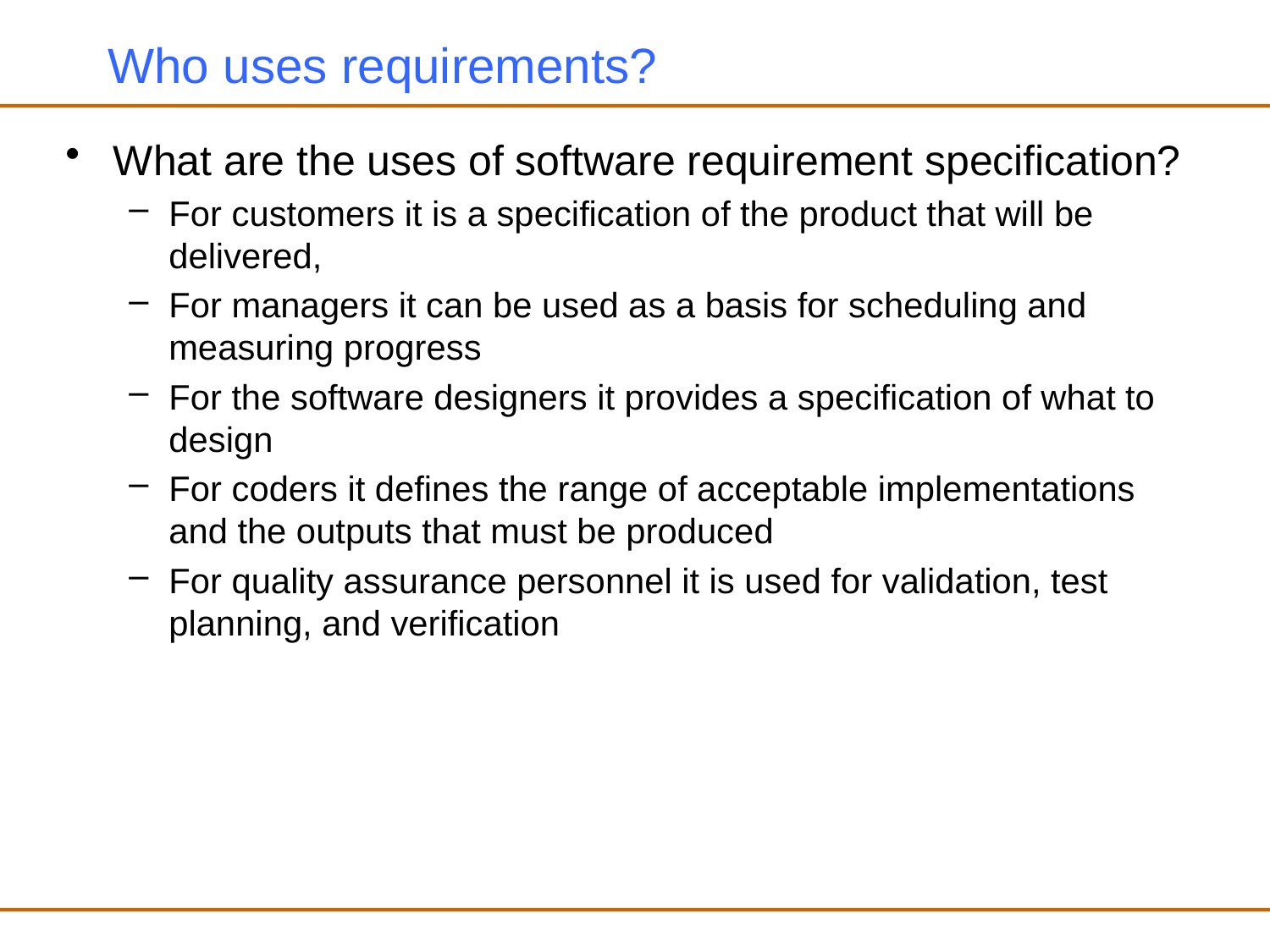

# Who uses requirements?
What are the uses of software requirement specification?
For customers it is a specification of the product that will be delivered,
For managers it can be used as a basis for scheduling and measuring progress
For the software designers it provides a specification of what to design
For coders it defines the range of acceptable implementations and the outputs that must be produced
For quality assurance personnel it is used for validation, test planning, and verification